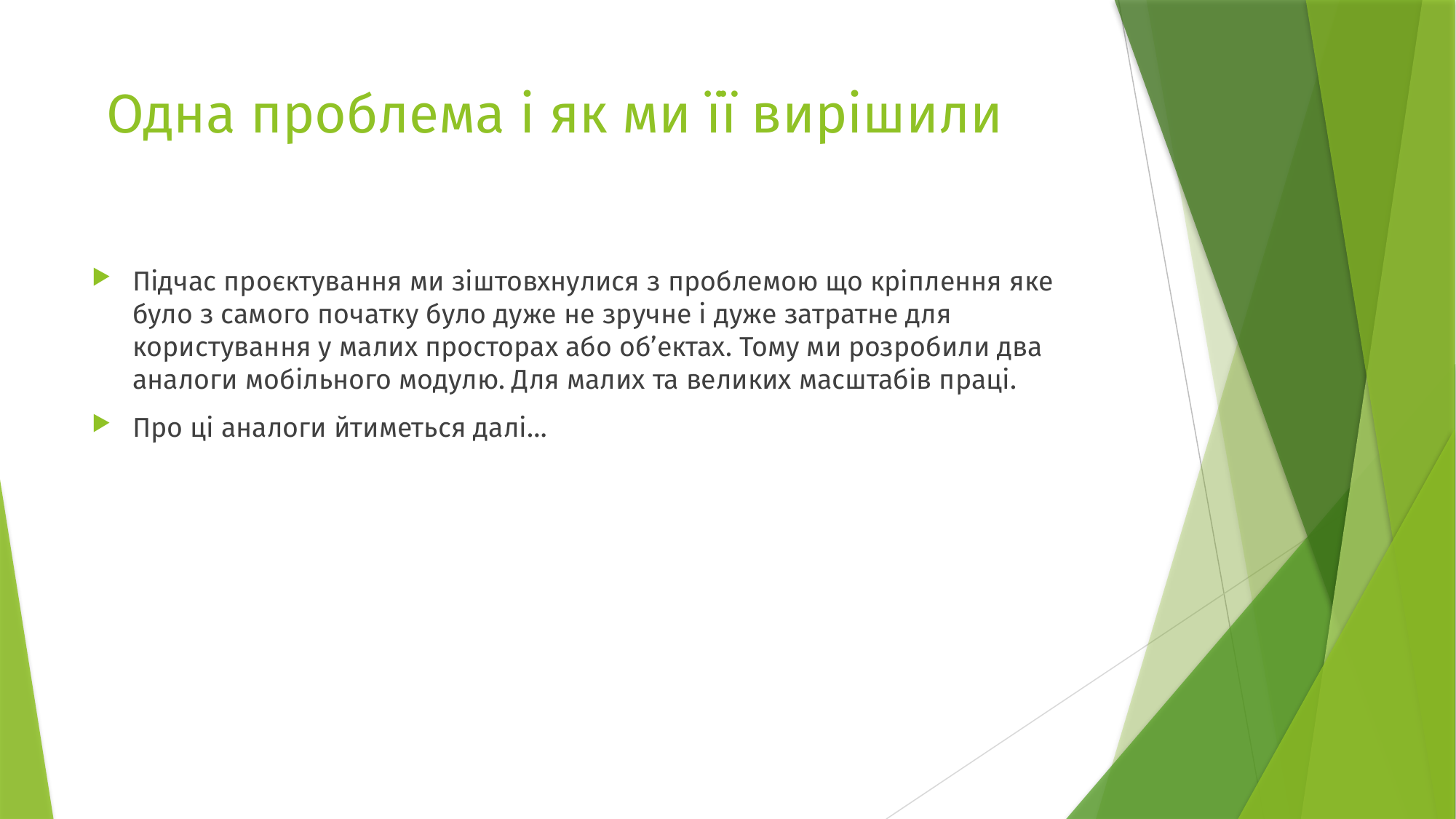

# Одна проблема і як ми її вирішили
Підчас проєктування ми зіштовхнулися з проблемою що кріплення яке було з самого початку було дуже не зручне і дуже затратне для користування у малих просторах або об’ектах. Тому ми розробили два аналоги мобільного модулю. Для малих та великих масштабів праці.
Про ці аналоги йтиметься далі…